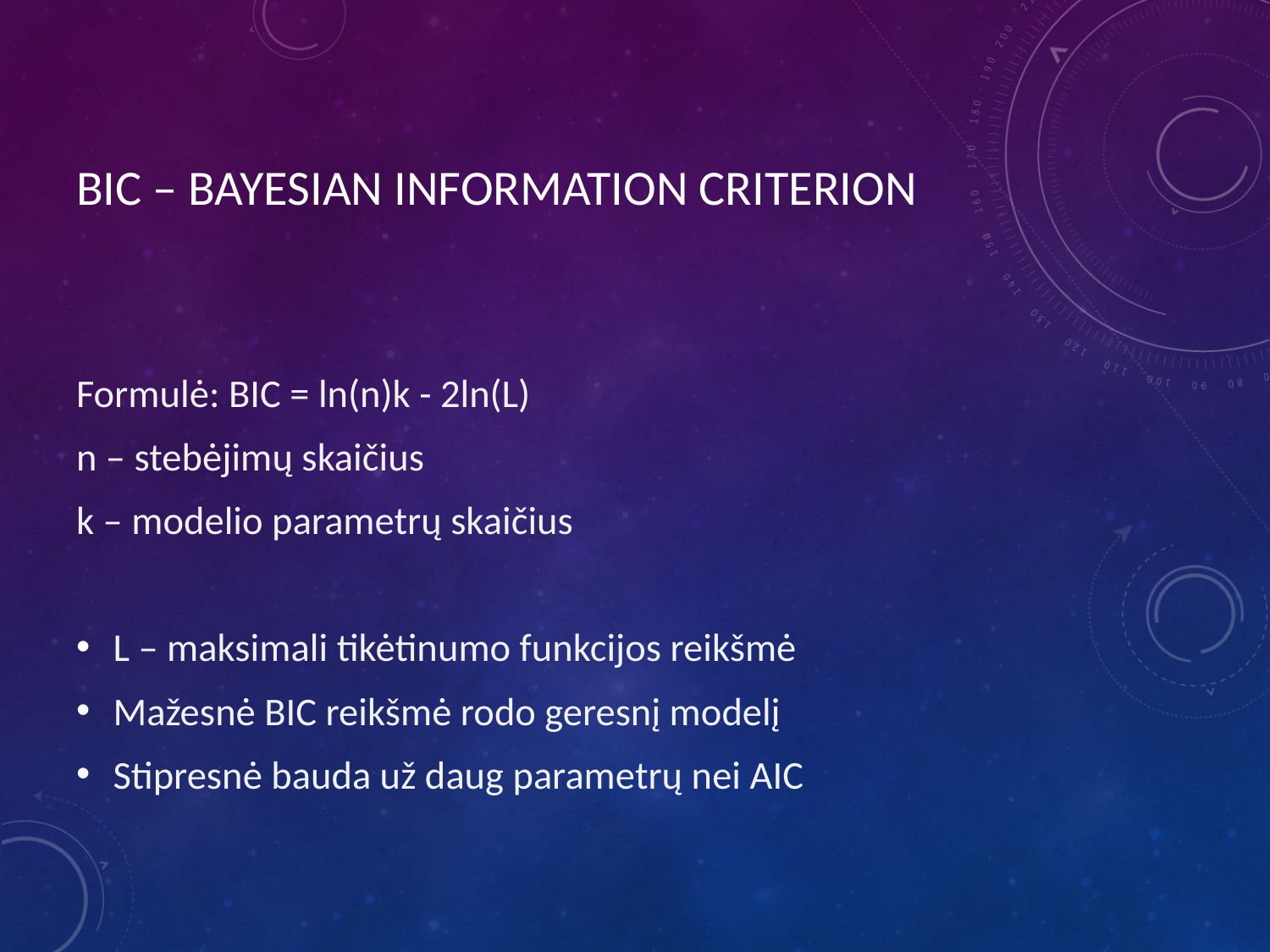

# BIC – Bayesian Information Criterion

Formulė: BIC = ln(n)k - 2ln(L)
n – stebėjimų skaičius
k – modelio parametrų skaičius

L – maksimali tikėtinumo funkcijos reikšmė
Mažesnė BIC reikšmė rodo geresnį modelį
Stipresnė bauda už daug parametrų nei AIC